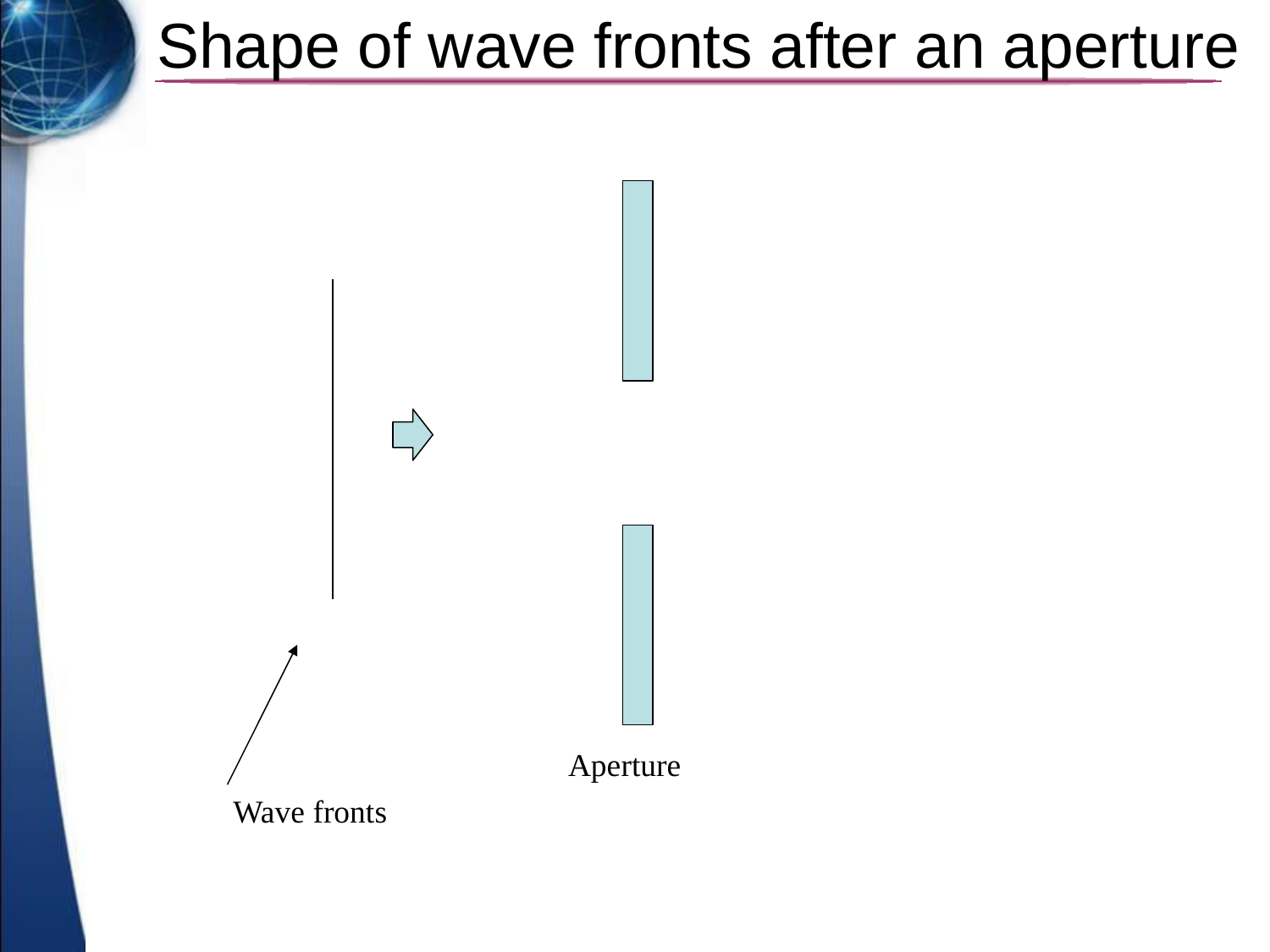

# Shape of wave fronts after an aperture

Aperture
Wave fronts
7